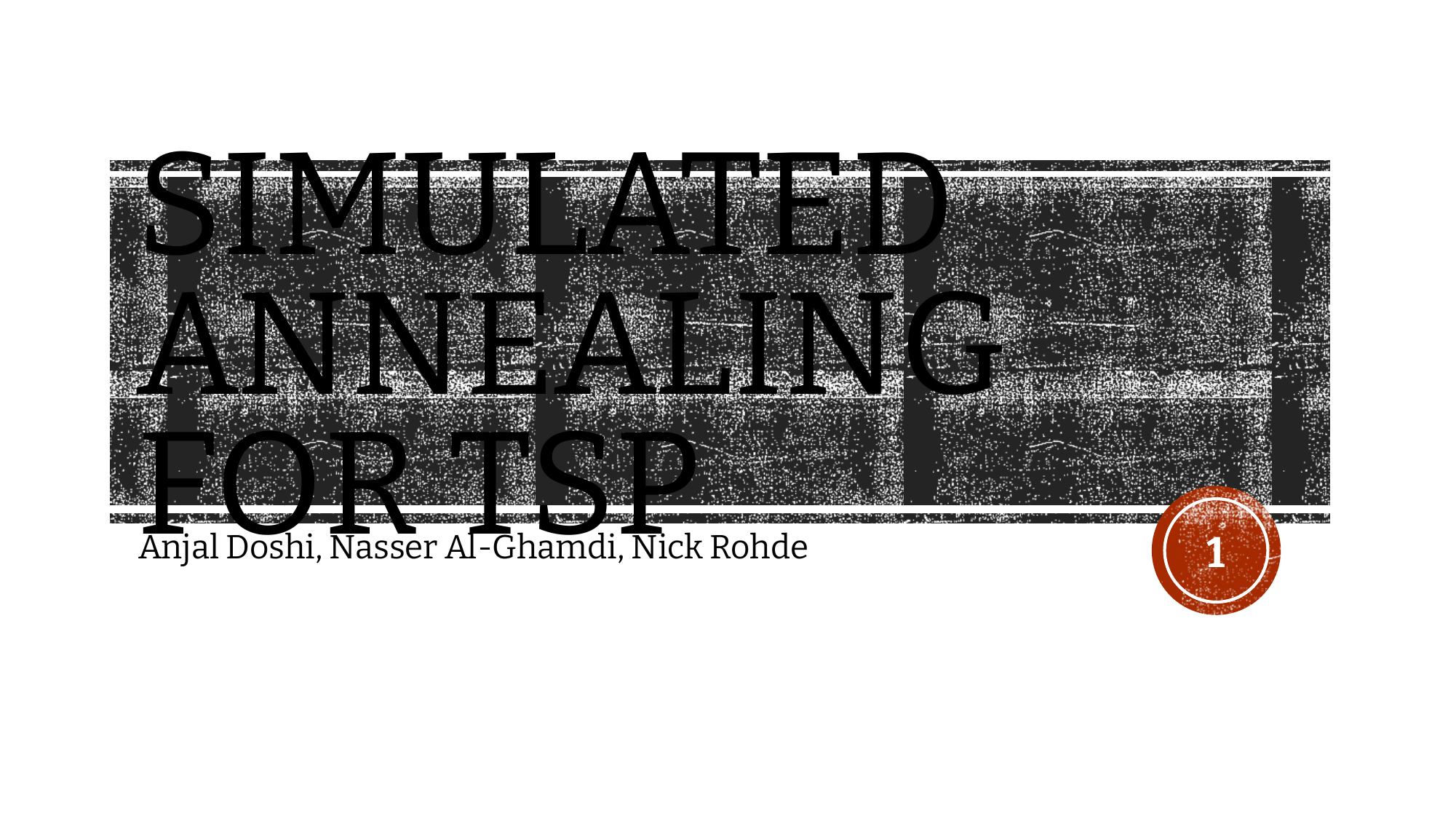

# Simulated Annealing For TSP
1
Anjal Doshi, Nasser Al-Ghamdi, Nick Rohde